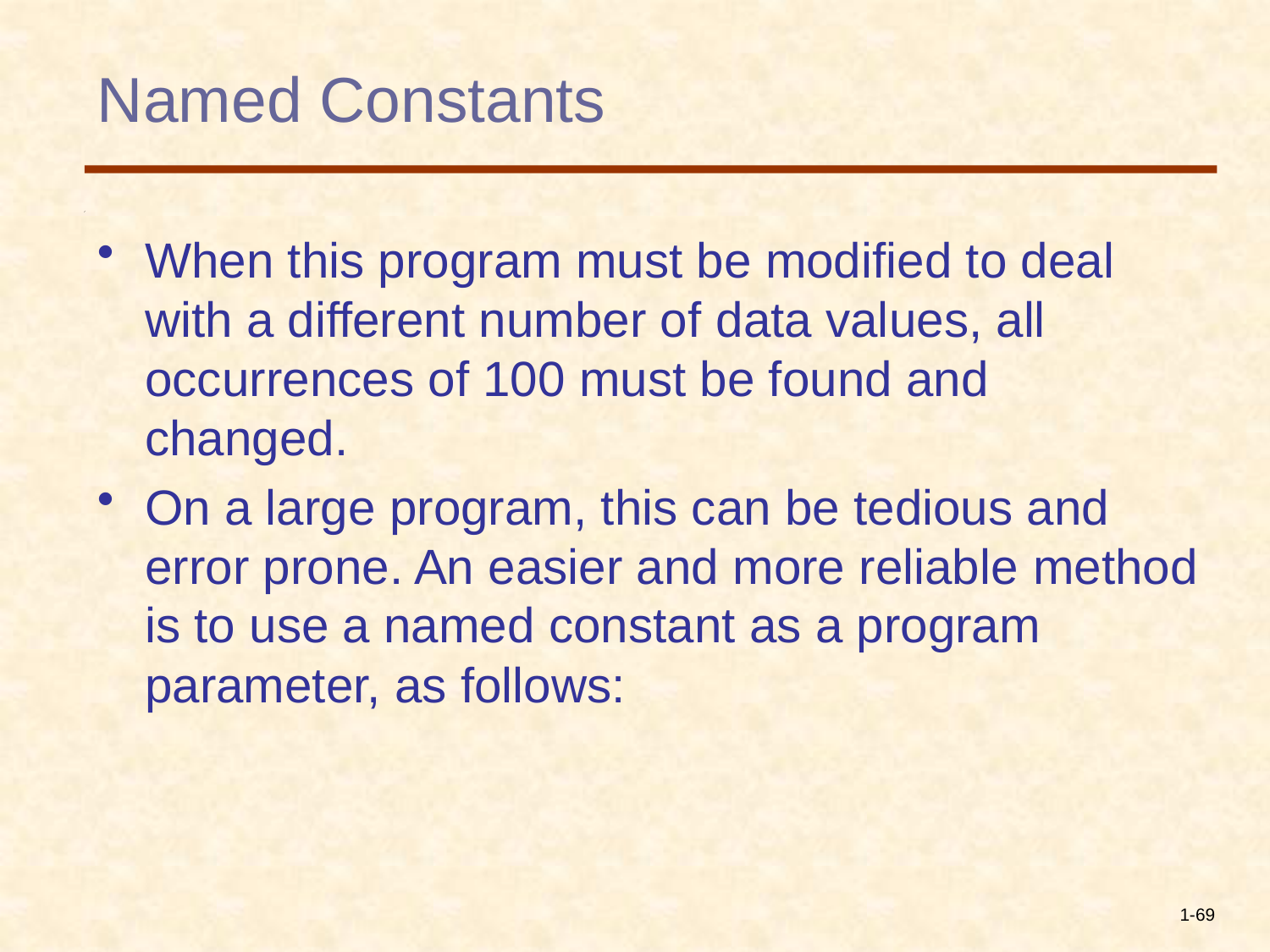

# Named Constants
When this program must be modified to deal with a different number of data values, all occurrences of 100 must be found and changed.
On a large program, this can be tedious and error prone. An easier and more reliable method is to use a named constant as a program parameter, as follows:
1-69